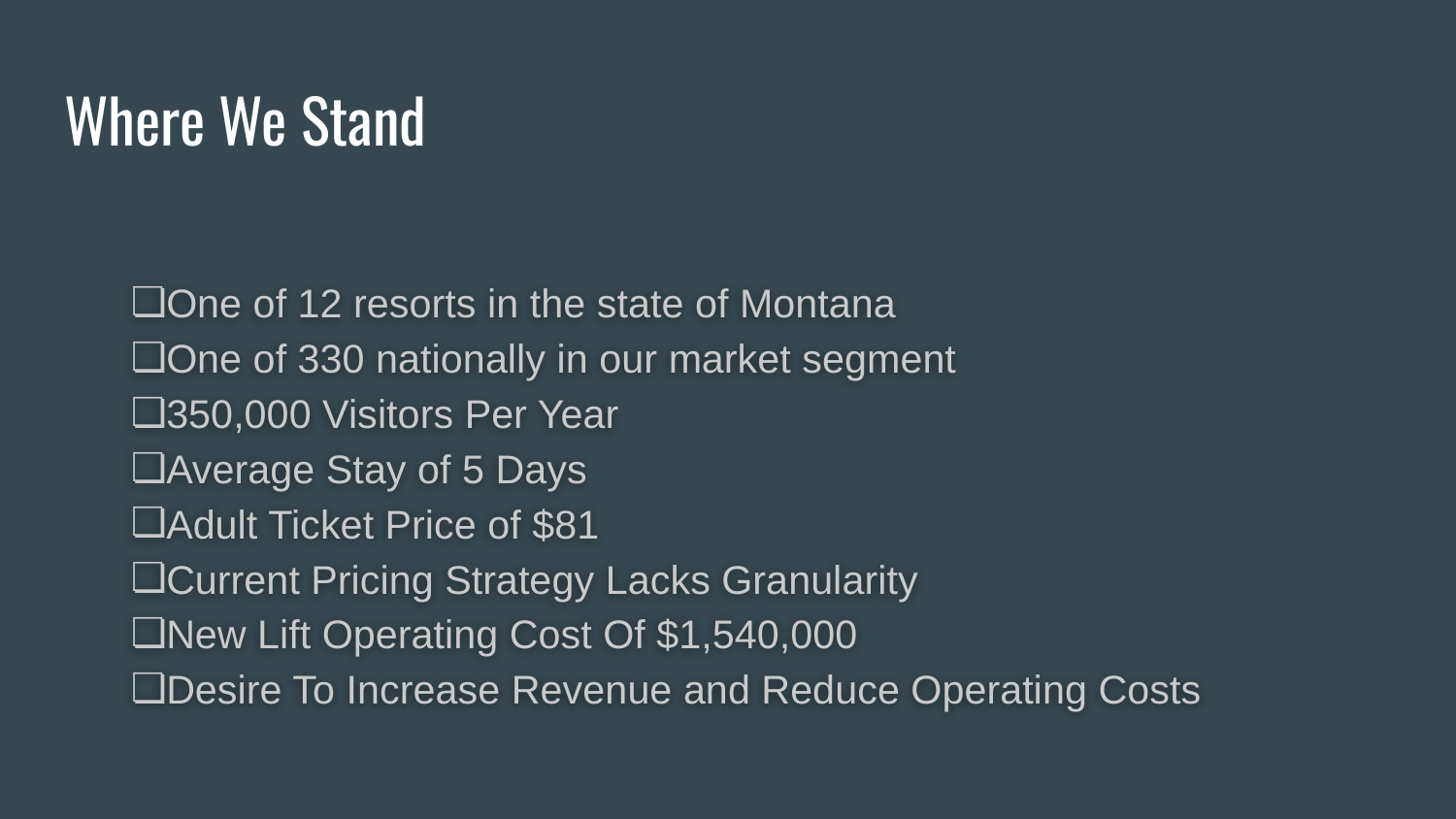

# Where We Stand
One of 12 resorts in the state of Montana
One of 330 nationally in our market segment
350,000 Visitors Per Year
Average Stay of 5 Days
Adult Ticket Price of $81
Current Pricing Strategy Lacks Granularity
New Lift Operating Cost Of $1,540,000
Desire To Increase Revenue and Reduce Operating Costs